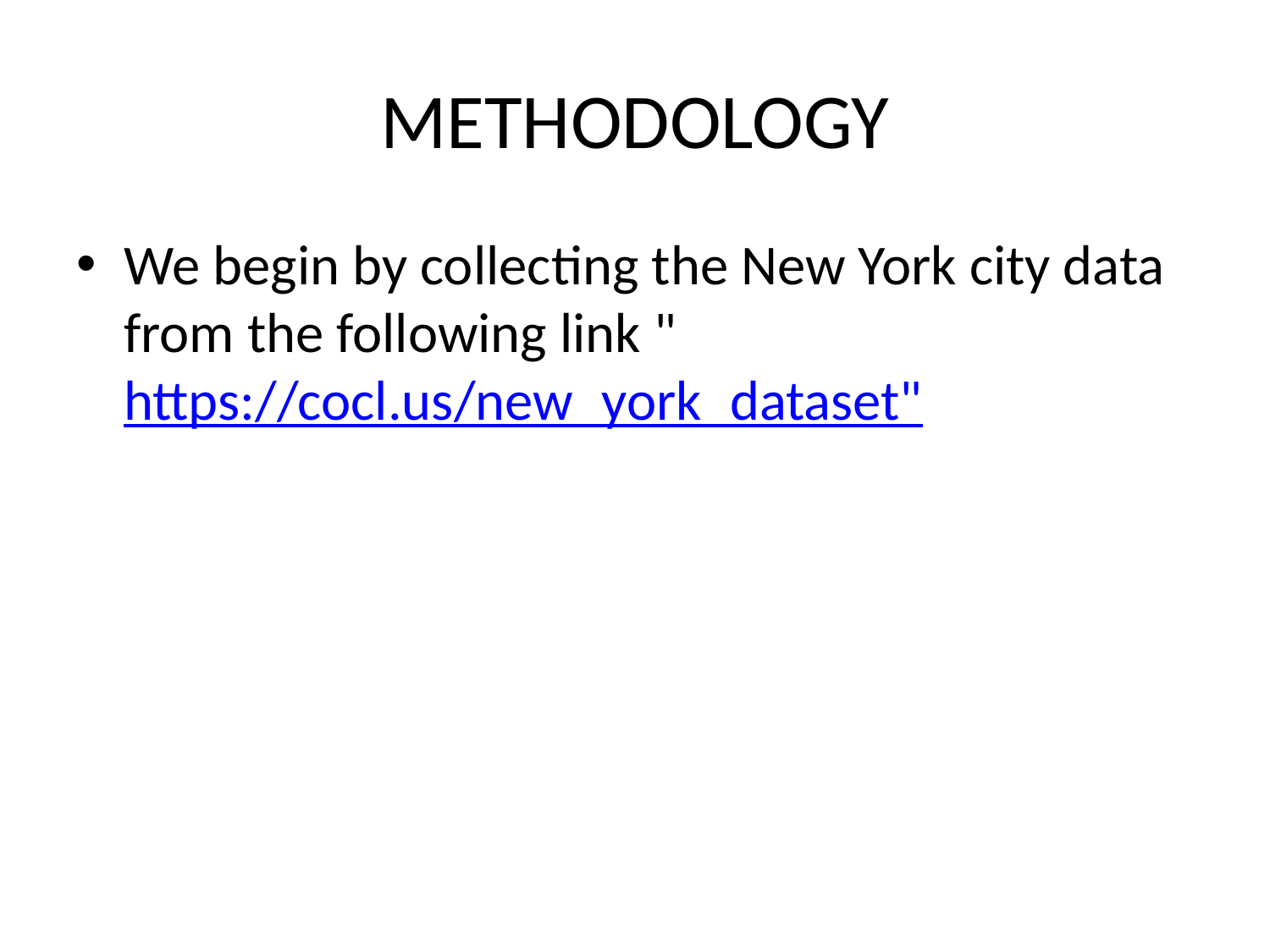

# METHODOLOGY
We begin by collecting the New York city data from the following link "https://cocl.us/new_york_dataset"